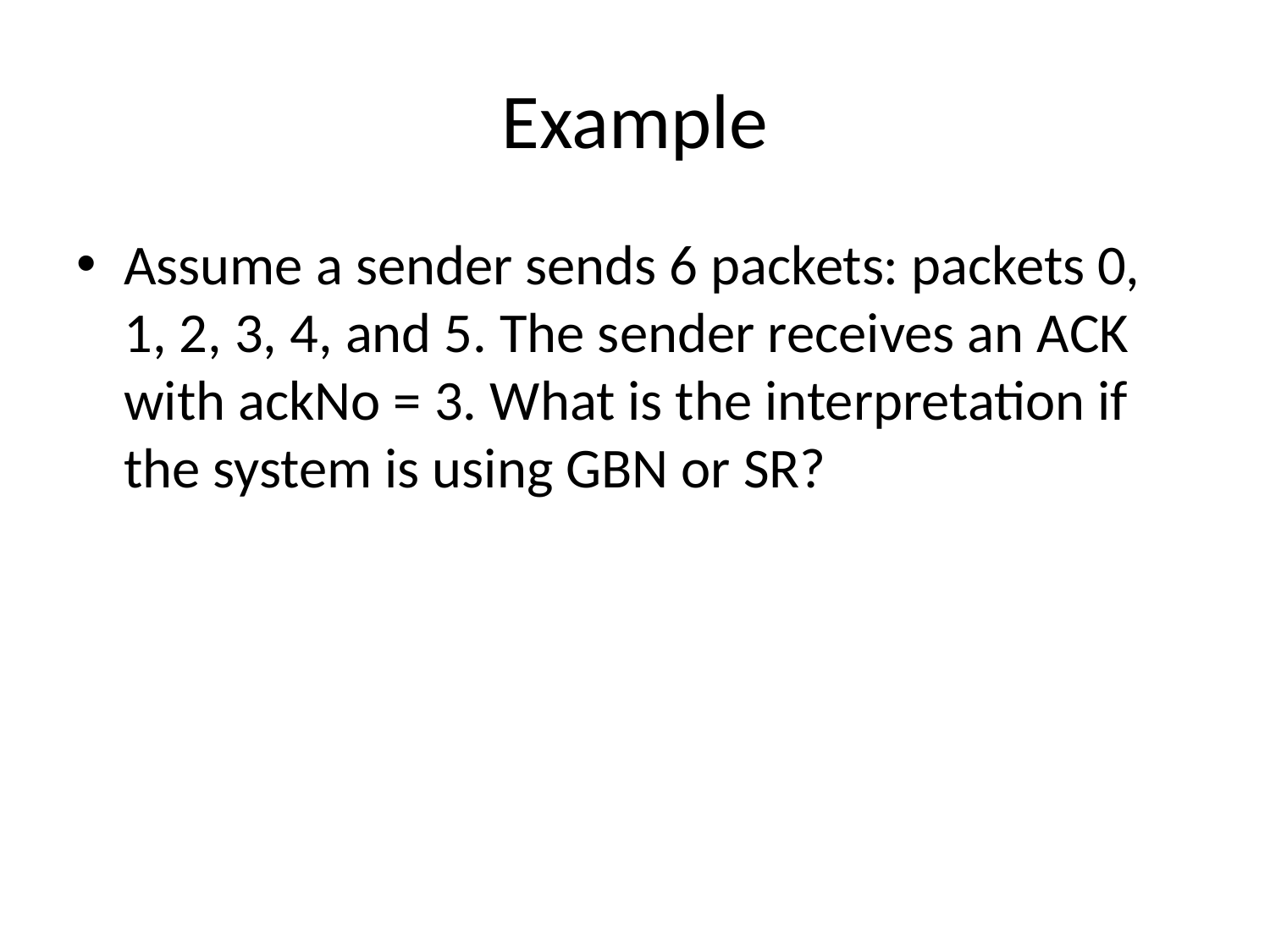

# Example
Assume a sender sends 6 packets: packets 0, 1, 2, 3, 4, and 5. The sender receives an ACK with ackNo = 3. What is the interpretation if the system is using GBN or SR?